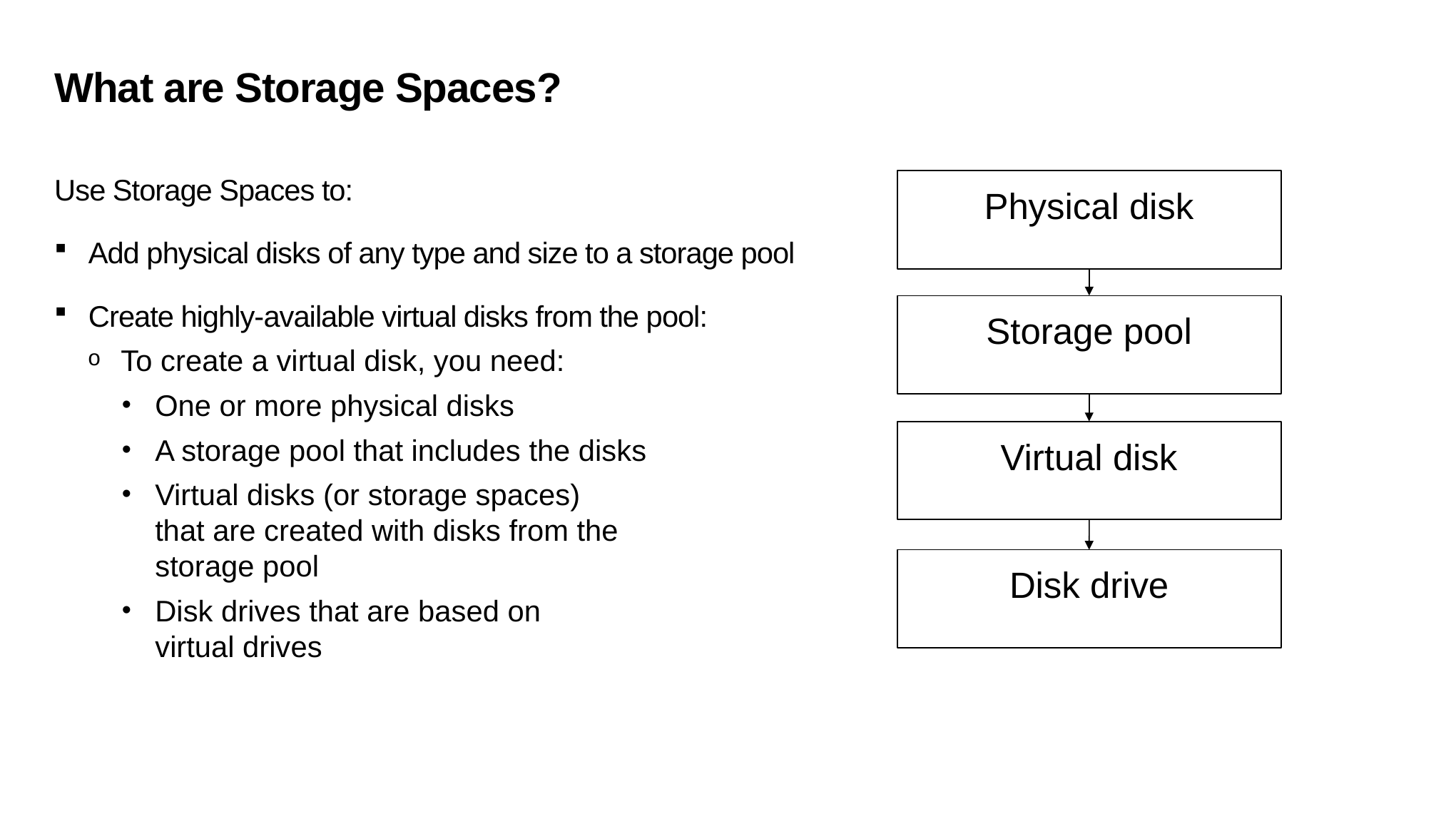

# What are Storage Spaces?
Physical disk
Storage pool
Virtual disk
Disk drive
Use Storage Spaces to:
Add physical disks of any type and size to a storage pool
Create highly-available virtual disks from the pool:
To create a virtual disk, you need:
One or more physical disks
A storage pool that includes the disks
Virtual disks (or storage spaces)
that are created with disks from the
storage pool
Disk drives that are based on
virtual drives